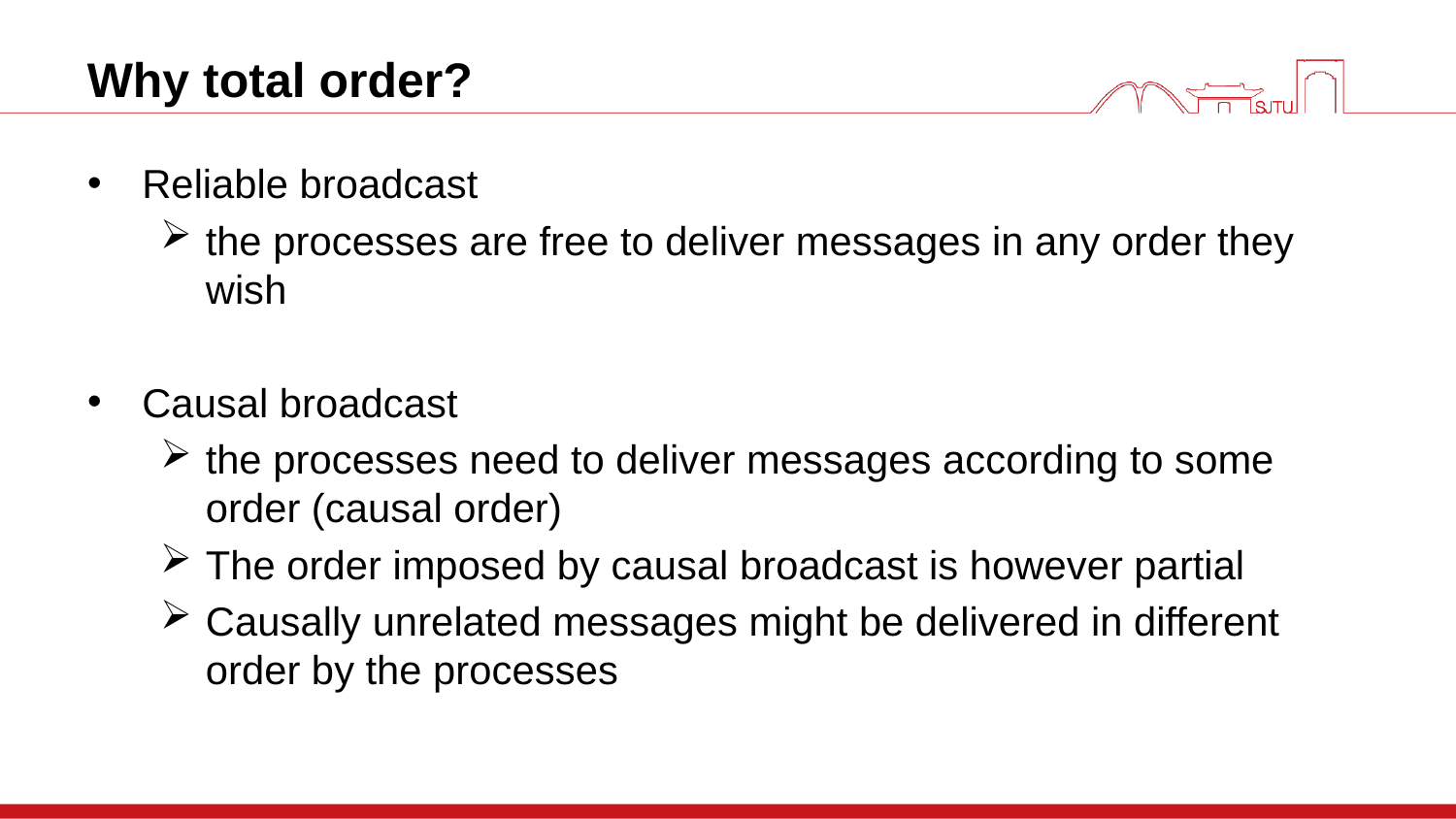

# Why total order?
Reliable broadcast
the processes are free to deliver messages in any order they wish

Causal broadcast
the processes need to deliver messages according to some order (causal order)
The order imposed by causal broadcast is however partial
Causally unrelated messages might be delivered in different order by the processes